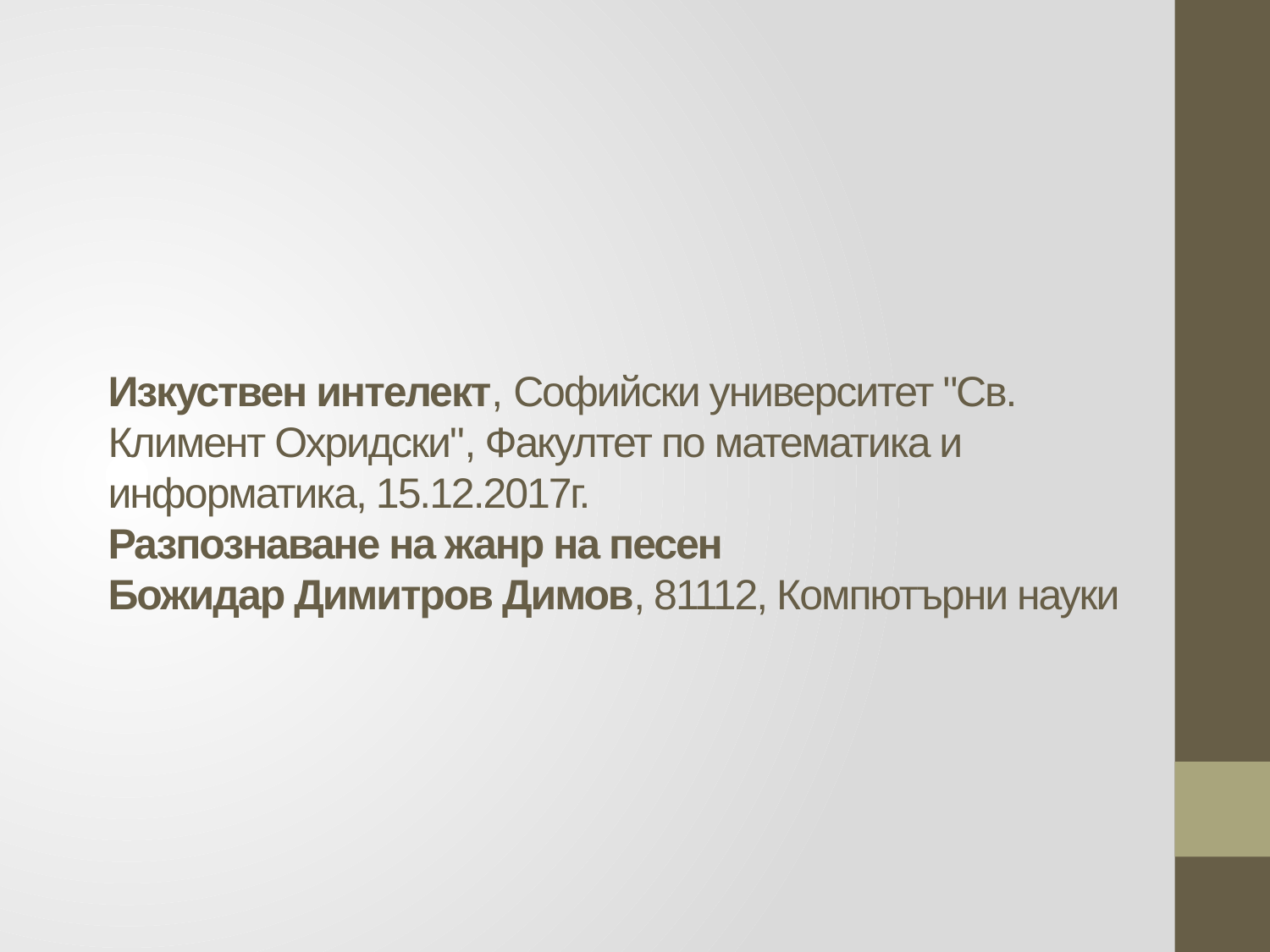

# Изкуствен интелект, Софийски университет "Св. Климент Охридски", Факултет по математика и информатика, 15.12.2017г. Разпознаване на жанр на песен Божидар Димитров Димов, 81112, Компютърни науки